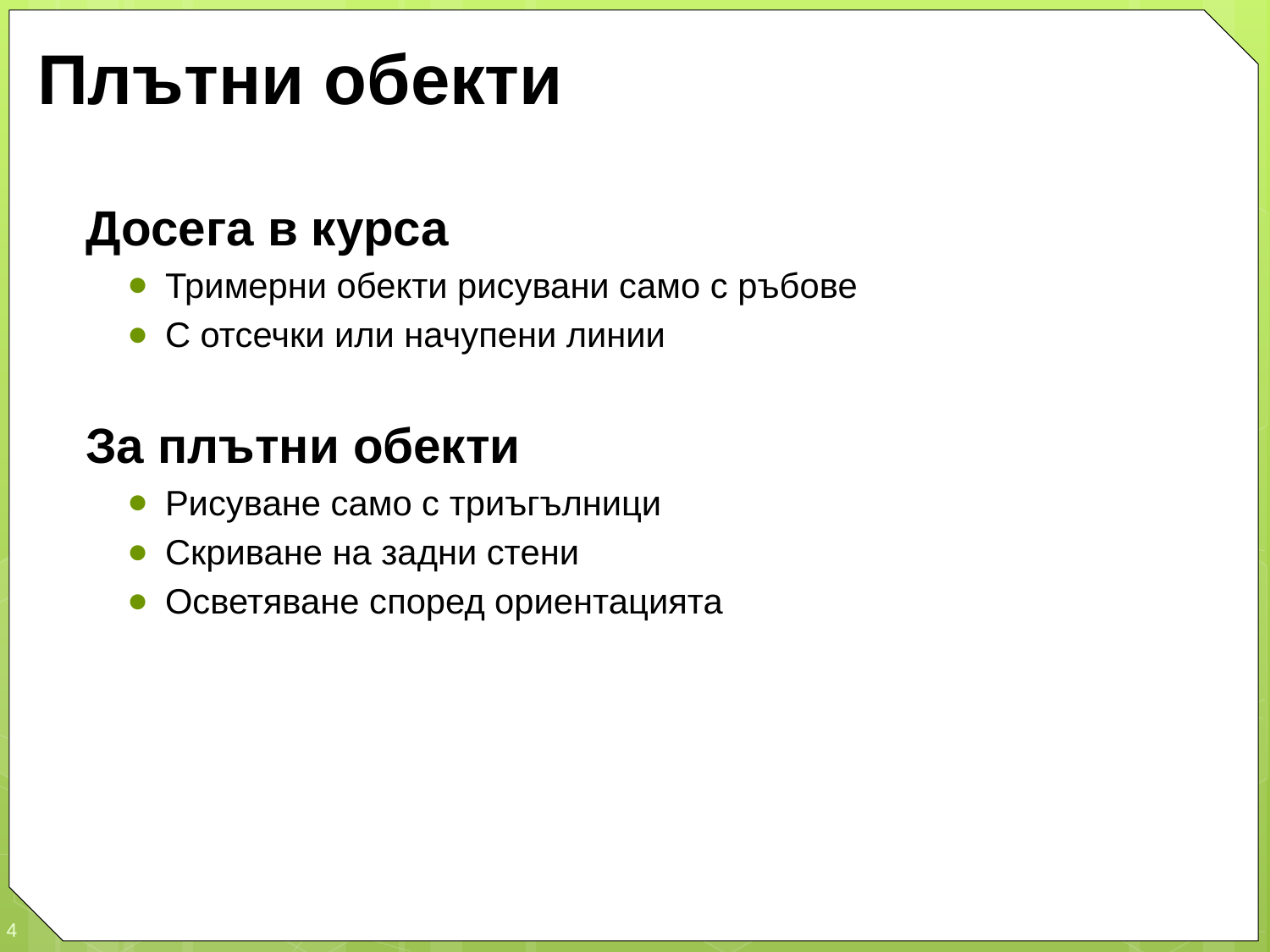

# Плътни обекти
Досега в курса
Тримерни обекти рисувани само с ръбове
С отсечки или начупени линии

За плътни обекти
Рисуване само с триъгълници
Скриване на задни стени
Осветяване според ориентацията